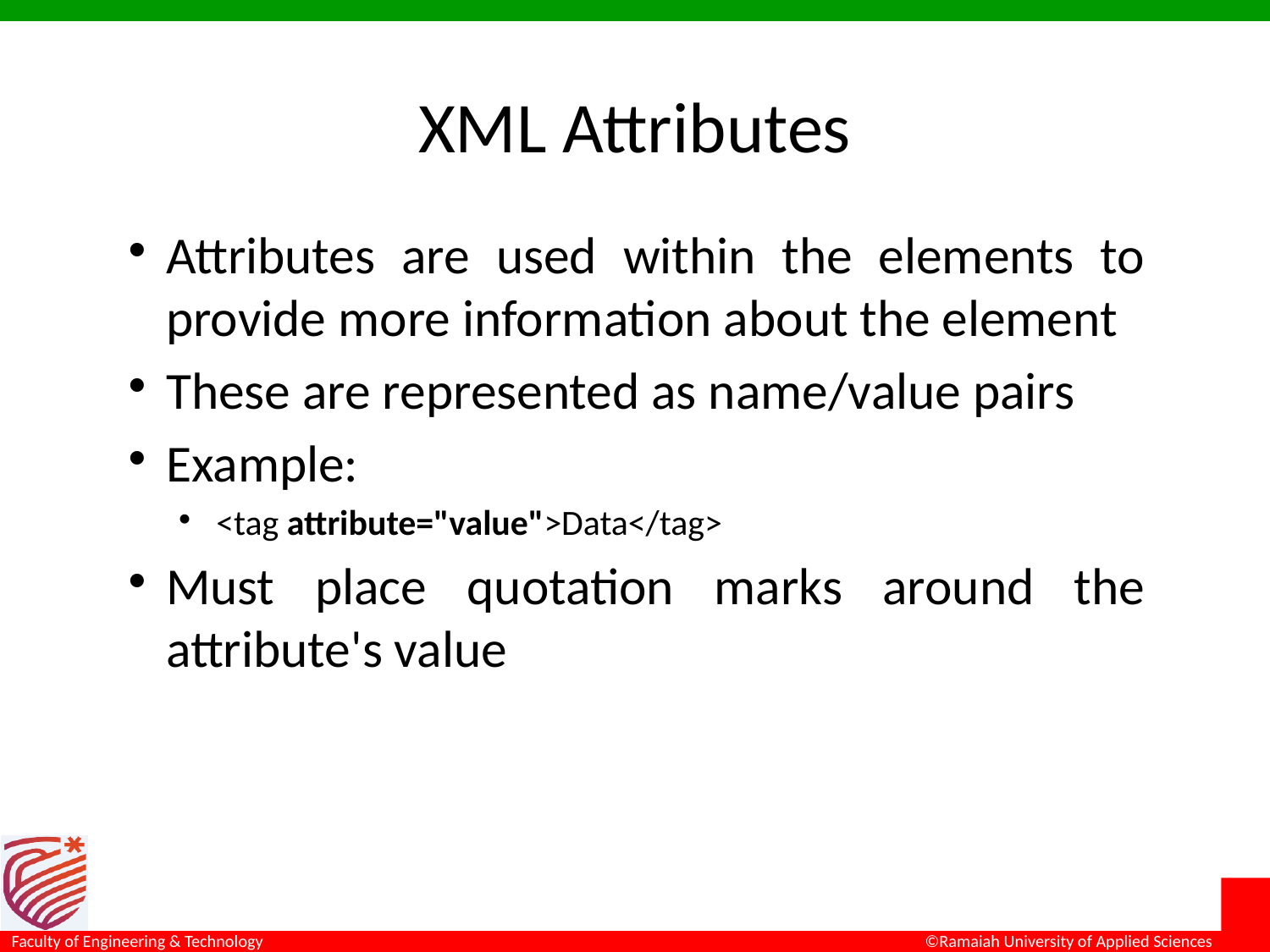

# XML Attributes
Attributes are used within the elements to provide more information about the element
These are represented as name/value pairs
Example:
<tag attribute="value">Data</tag>
Must place quotation marks around the attribute's value